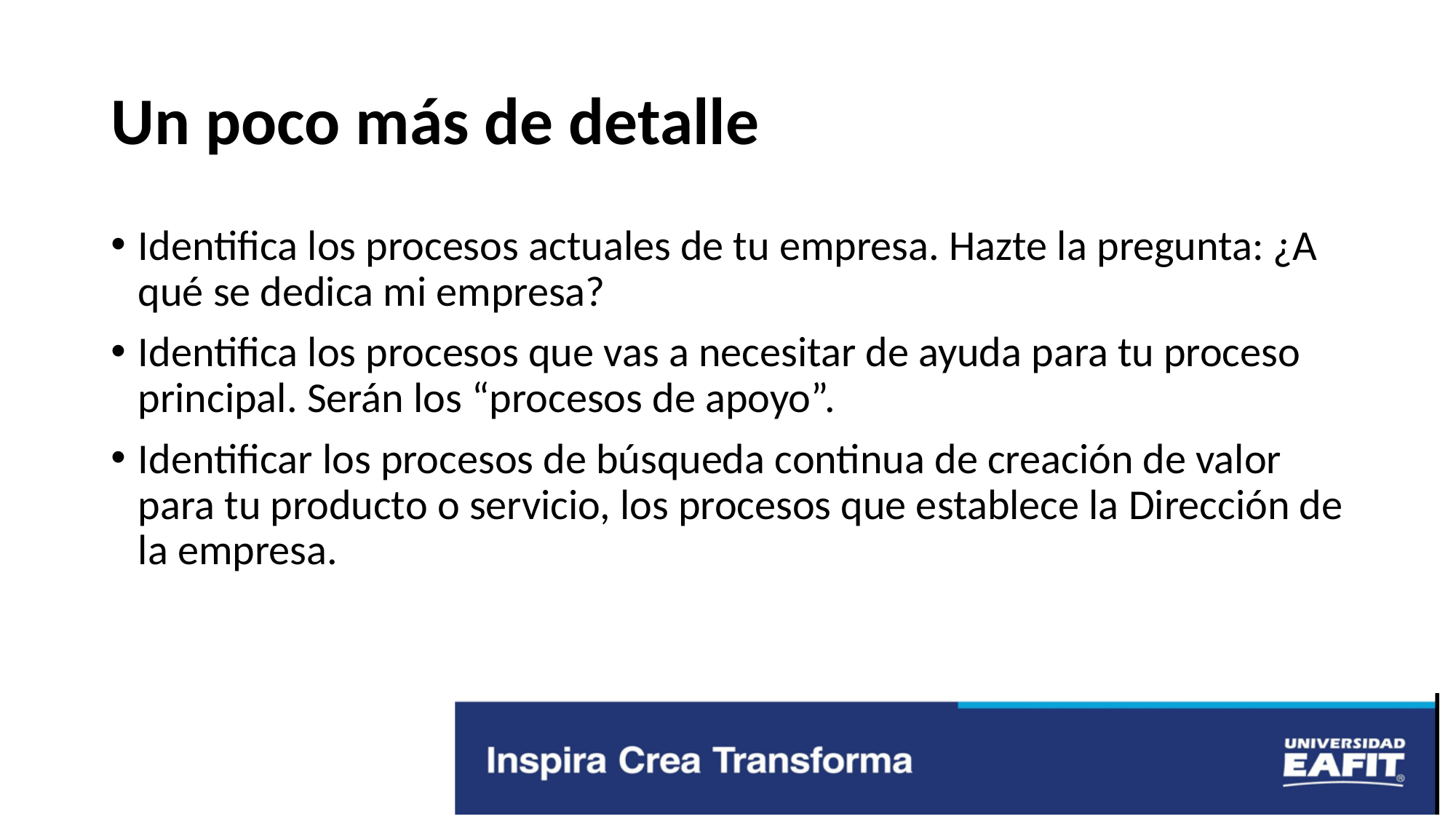

# Un poco más de detalle
Identifica los procesos actuales de tu empresa. Hazte la pregunta: ¿A qué se dedica mi empresa?
Identifica los procesos que vas a necesitar de ayuda para tu proceso principal. Serán los “procesos de apoyo”.
Identificar los procesos de búsqueda continua de creación de valor para tu producto o servicio, los procesos que establece la Dirección de la empresa.